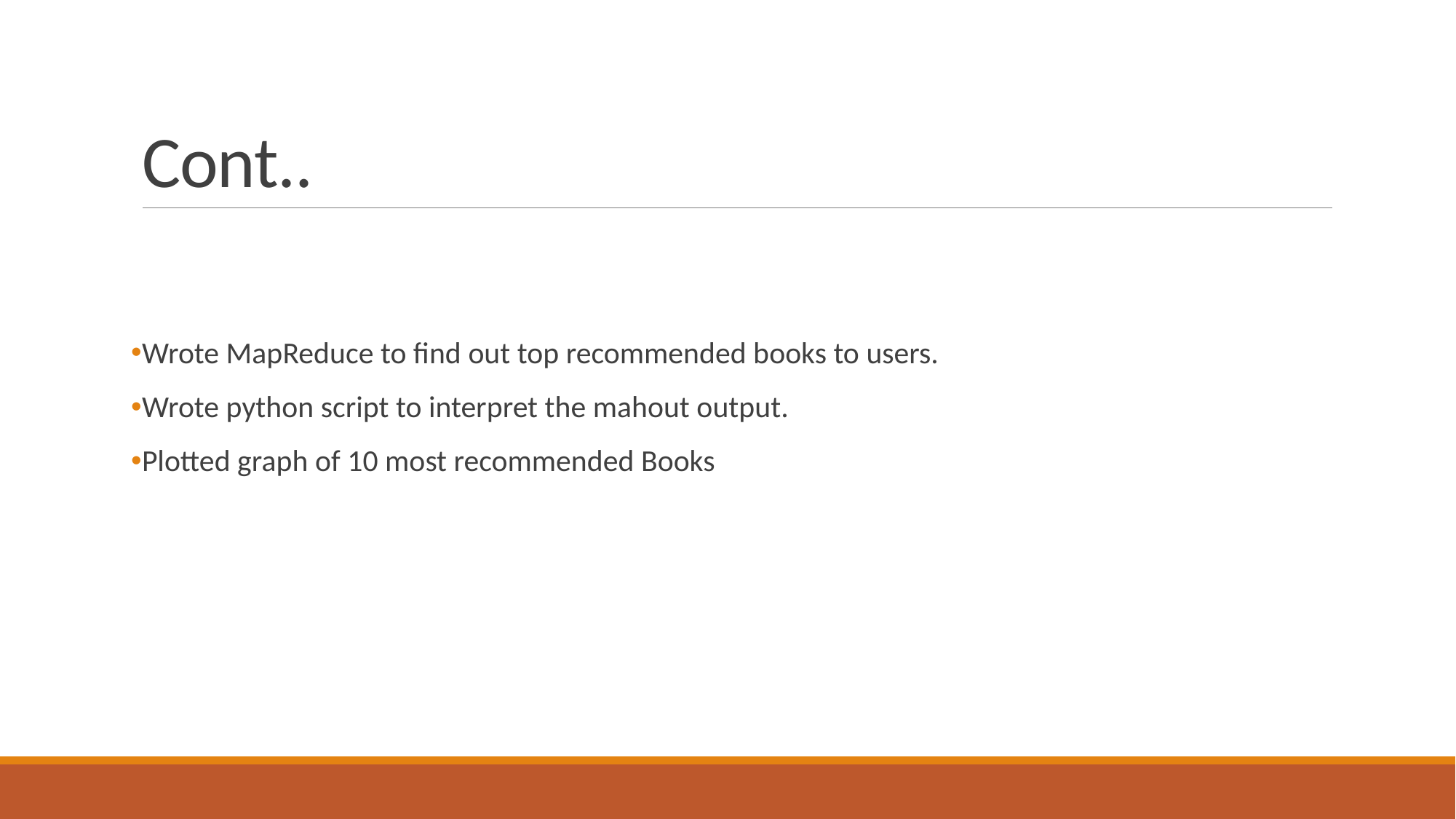

# Cont..

Wrote MapReduce to find out top recommended books to users.
Wrote python script to interpret the mahout output.
Plotted graph of 10 most recommended Books